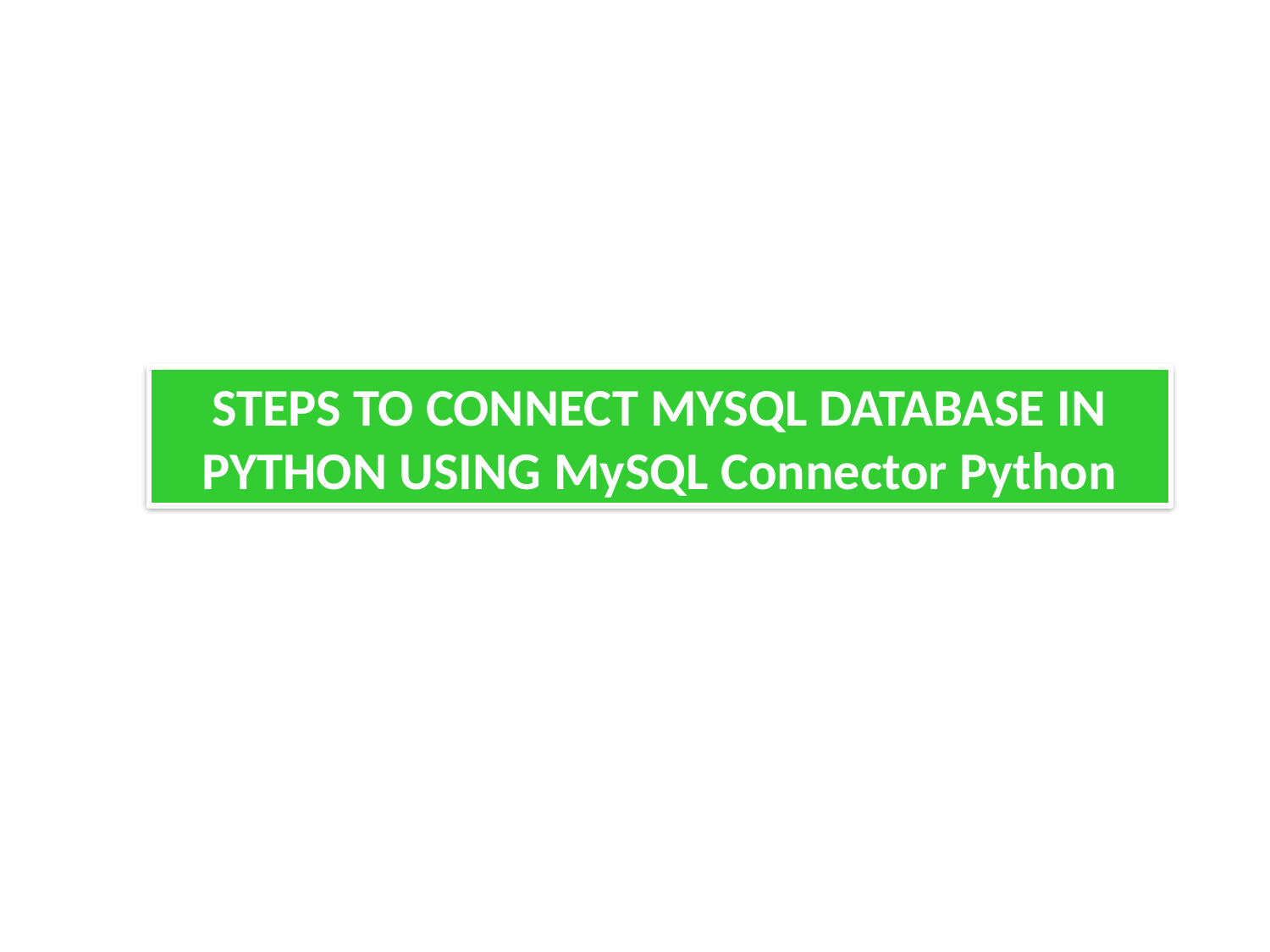

STEPS TO CONNECT MYSQL DATABASE IN PYTHON USING MySQL Connector Python